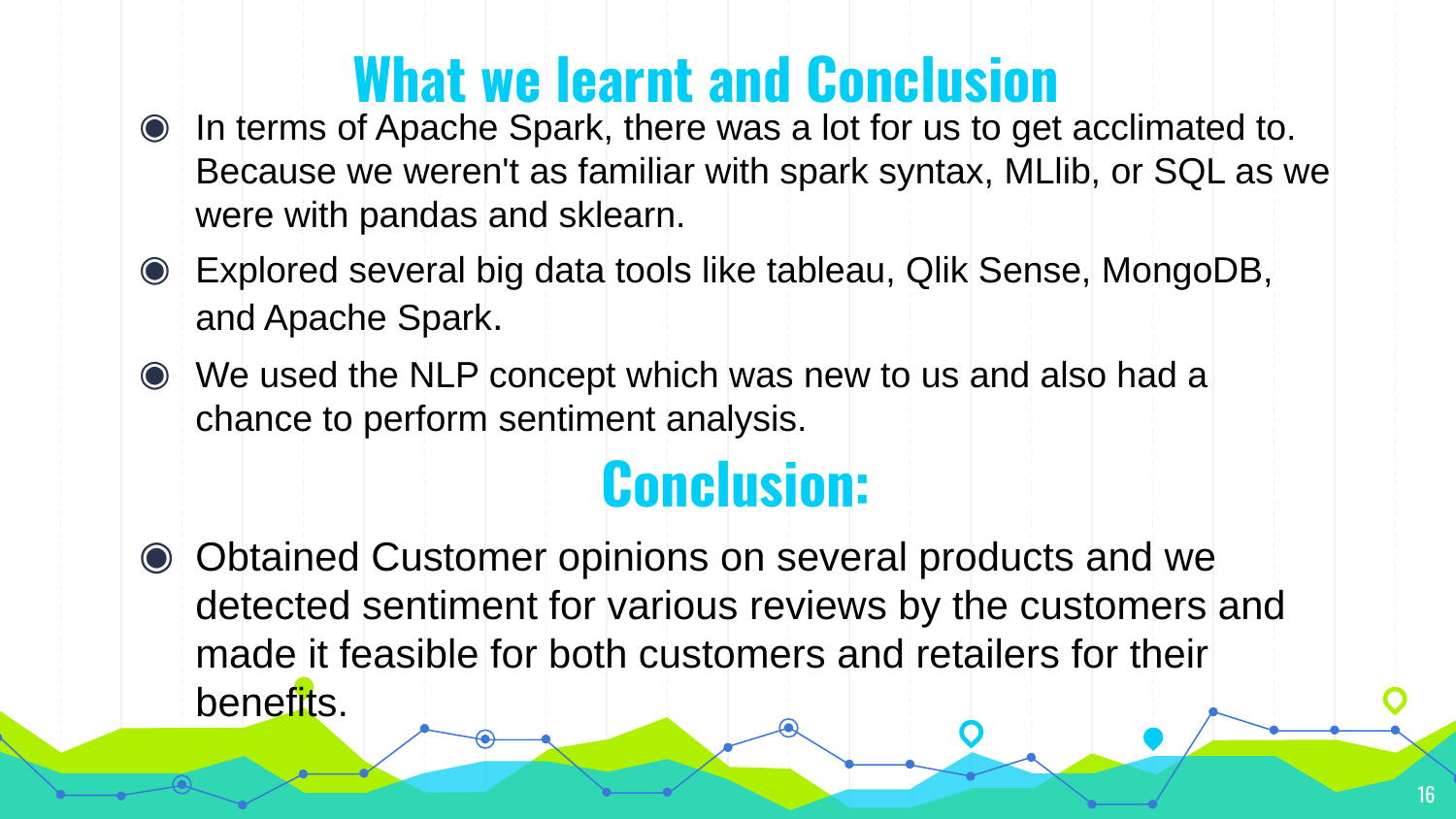

# What we learnt and Conclusion
In terms of Apache Spark, there was a lot for us to get acclimated to. Because we weren't as familiar with spark syntax, MLlib, or SQL as we were with pandas and sklearn.
Explored several big data tools like tableau, Qlik Sense, MongoDB, and Apache Spark.
We used the NLP concept which was new to us and also had a chance to perform sentiment analysis.
Conclusion:
Obtained Customer opinions on several products and we detected sentiment for various reviews by the customers and made it feasible for both customers and retailers for their benefits.

16